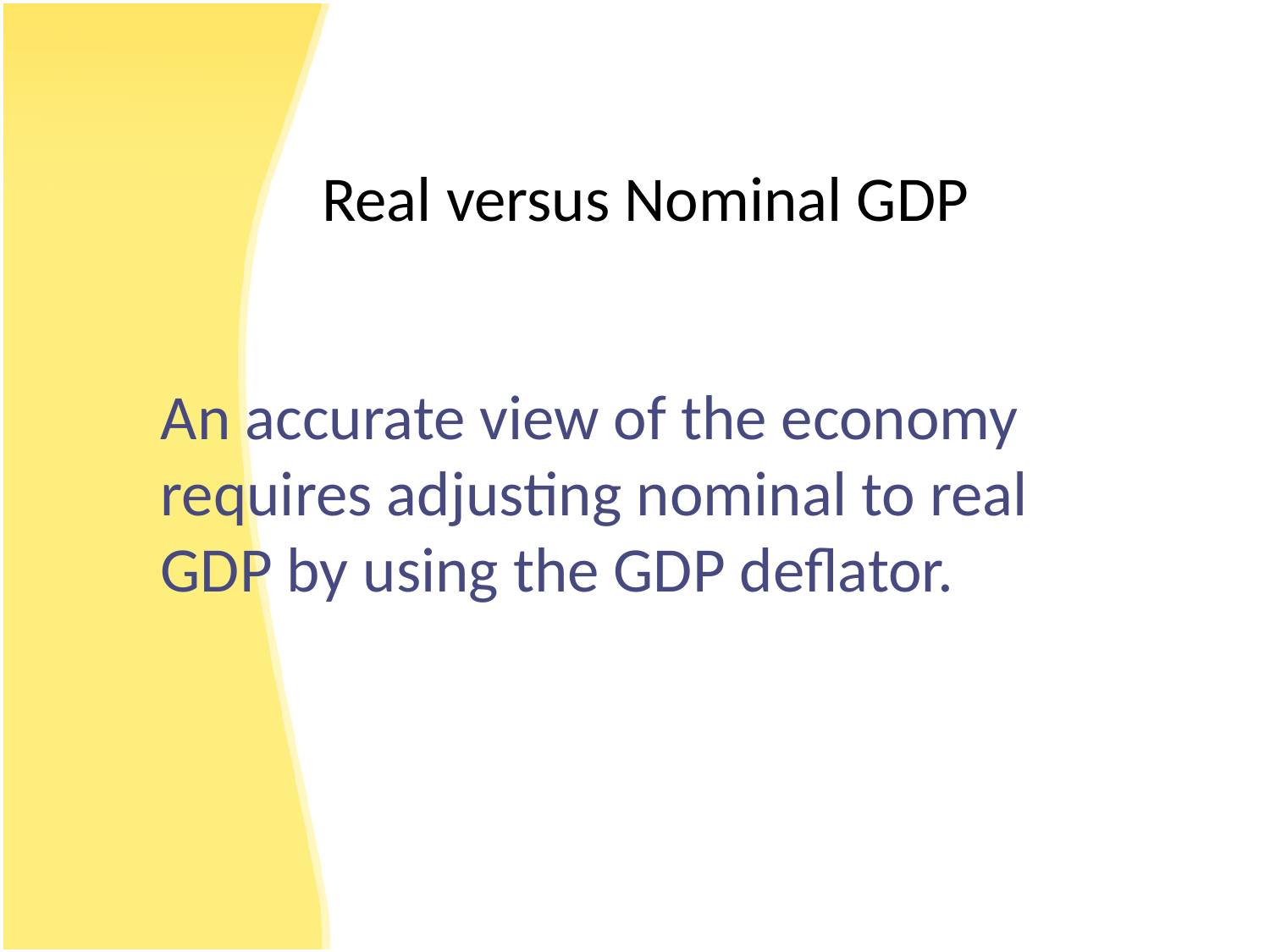

# Real versus Nominal GDP
An accurate view of the economy requires adjusting nominal to real GDP by using the GDP deflator.